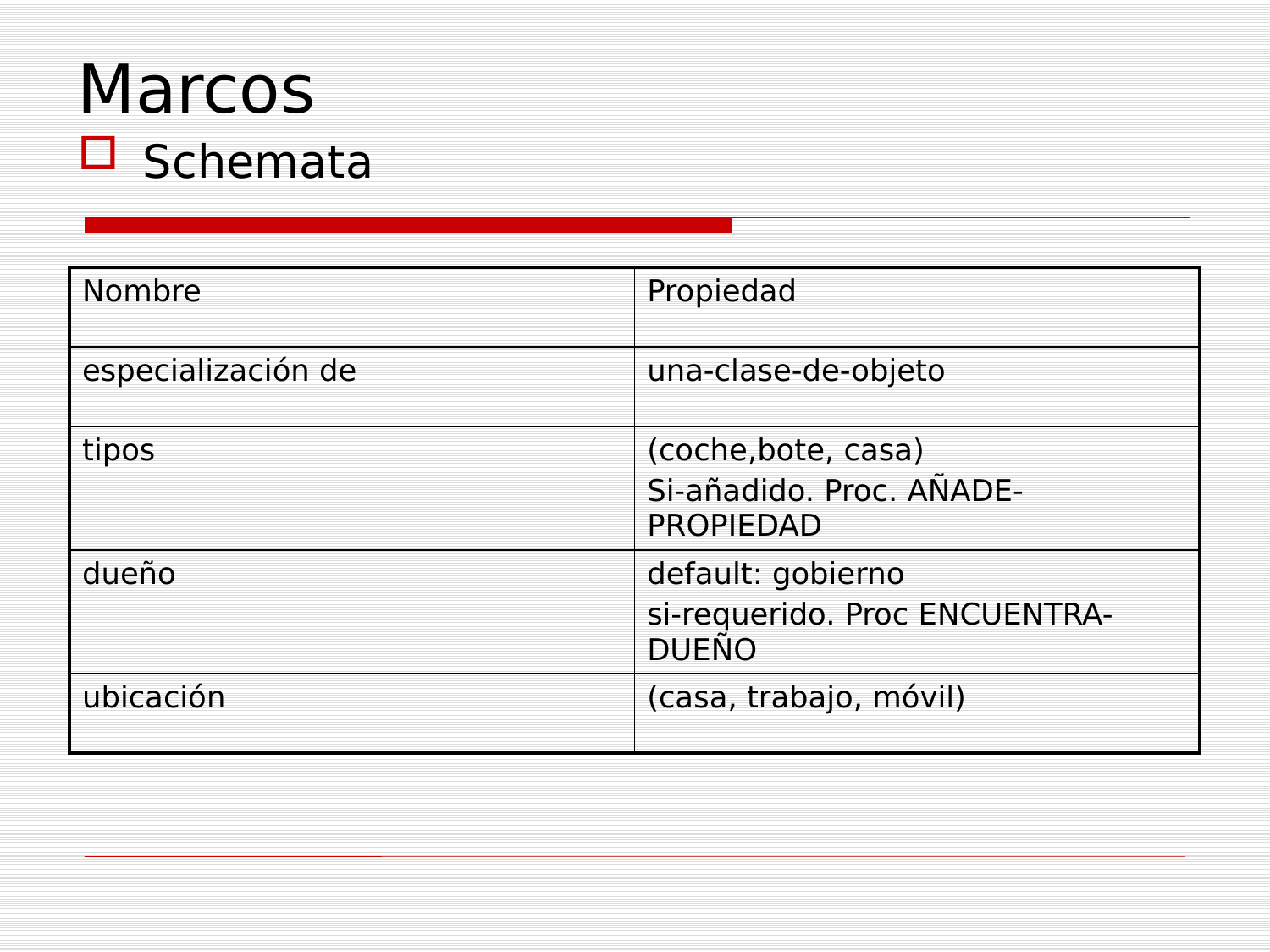

Marcos
Schemata
| Nombre | Propiedad |
| --- | --- |
| especialización de | una-clase-de-objeto |
| tipos | (coche,bote, casa) Si-añadido. Proc. AÑADE-PROPIEDAD |
| dueño | default: gobierno si-requerido. Proc ENCUENTRA-DUEÑO |
| ubicación | (casa, trabajo, móvil) |